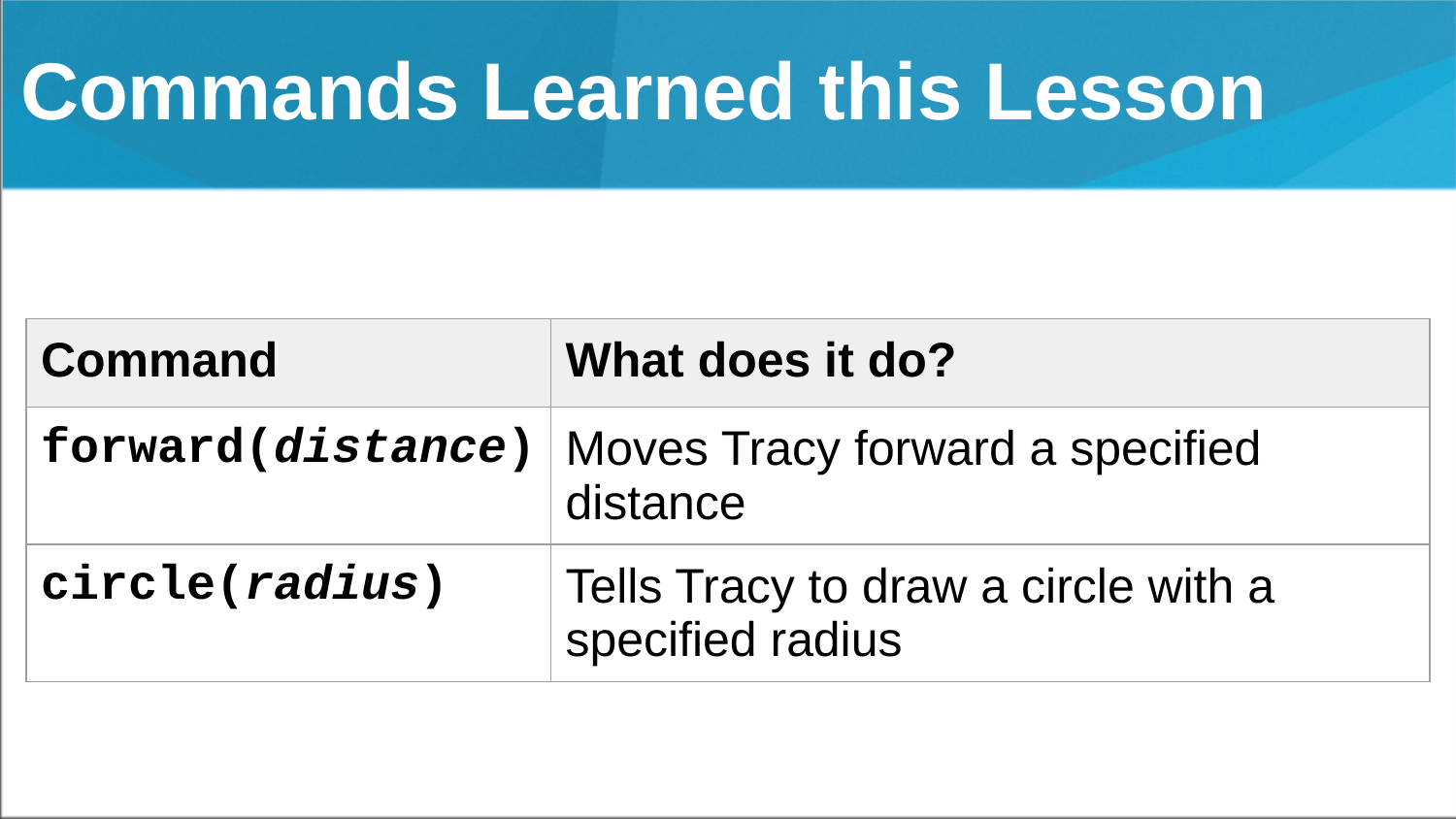

# Commands Learned this Lesson
| Command | What does it do? |
| --- | --- |
| forward(distance) | Moves Tracy forward a specified distance |
| circle(radius) | Tells Tracy to draw a circle with a specified radius |